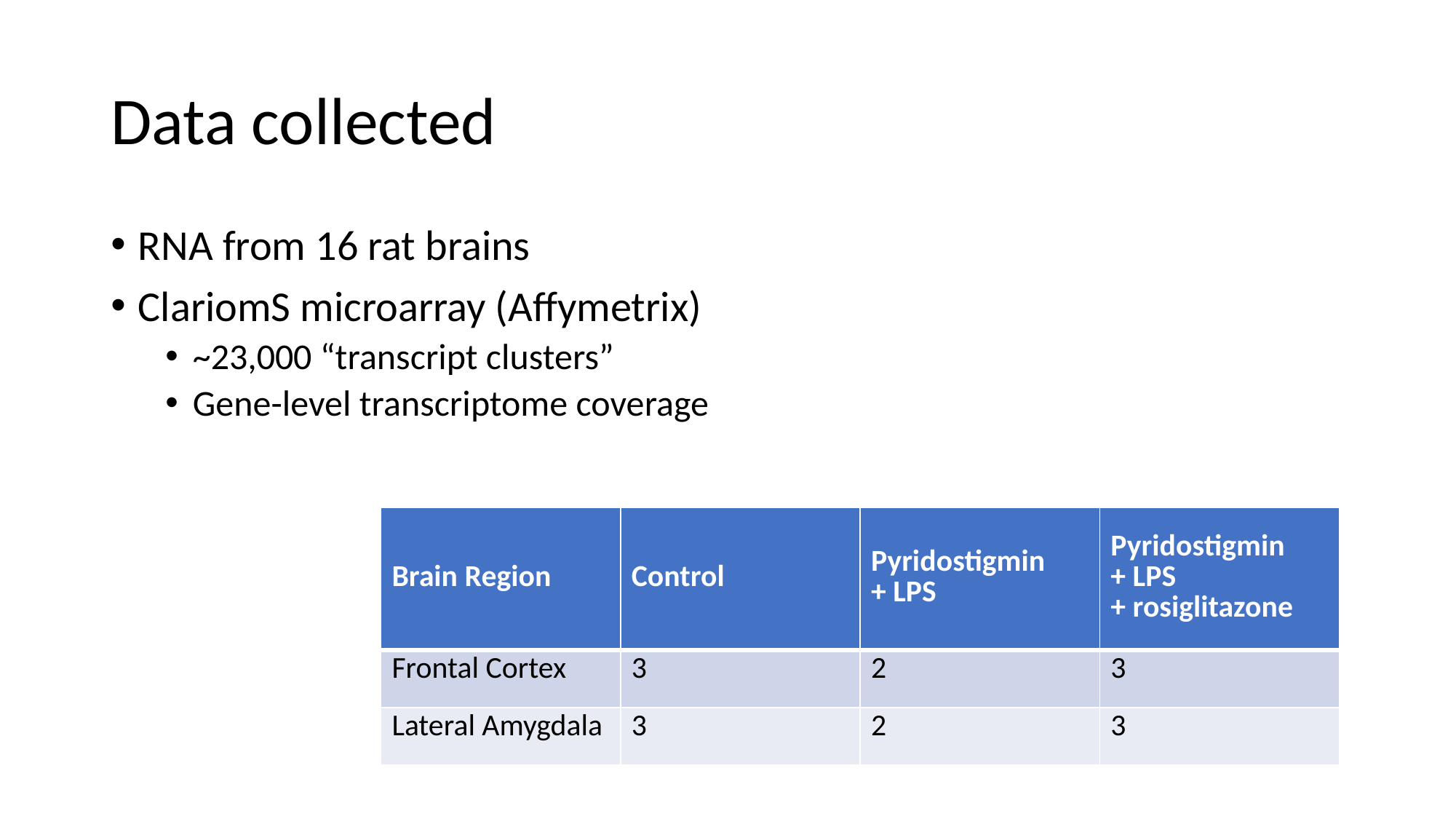

# Data collected
RNA from 16 rat brains
ClariomS microarray (Affymetrix)
~23,000 “transcript clusters”
Gene-level transcriptome coverage
| Brain Region | Control | Pyridostigmin + LPS | Pyridostigmin + LPS + rosiglitazone |
| --- | --- | --- | --- |
| Frontal Cortex | 3 | 2 | 3 |
| Lateral Amygdala | 3 | 2 | 3 |